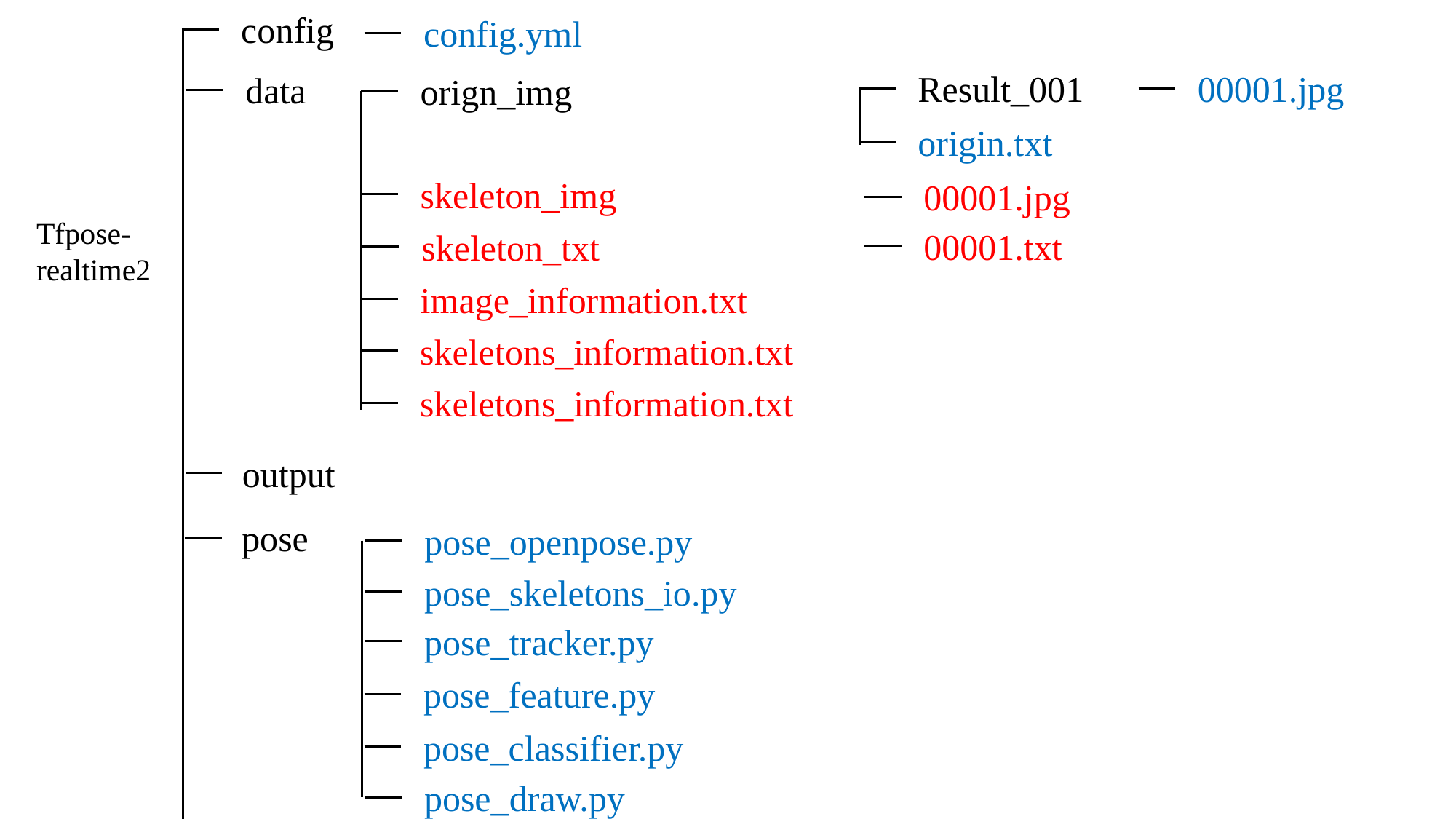

config
config.yml
Result_001
00001.jpg
data
orign_img
origin.txt
skeleton_img
00001.jpg
Tfpose-realtime2
00001.txt
skeleton_txt
image_information.txt
skeletons_information.txt
skeletons_information.txt
output
pose
pose_openpose.py
pose_skeletons_io.py
pose_tracker.py
pose_feature.py
pose_classifier.py
pose_draw.py